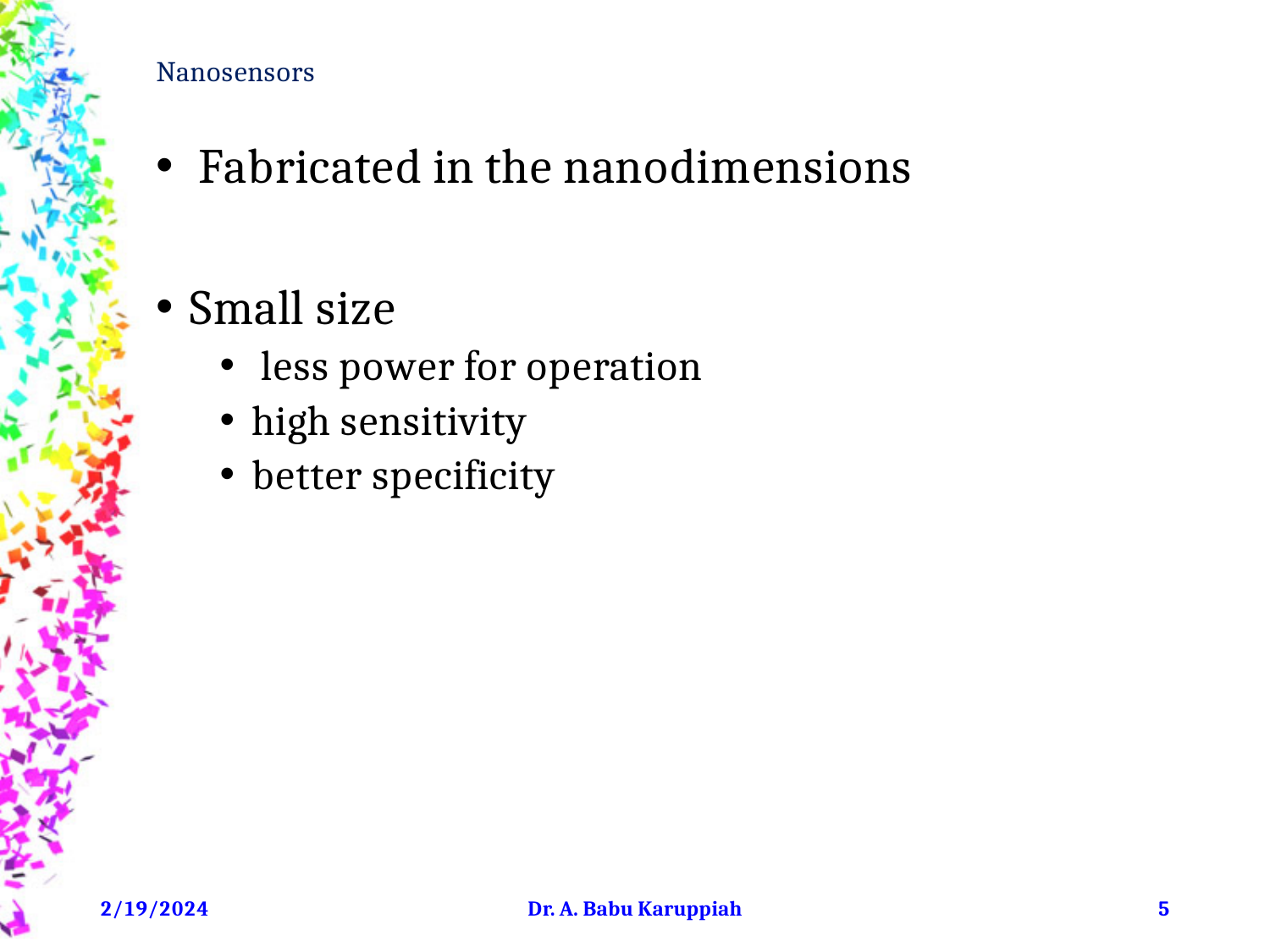

# Nanosensors
 Fabricated in the nanodimensions

Small size
 less power for operation
high sensitivity
better specificity
2/19/2024
Dr. A. Babu Karuppiah
5